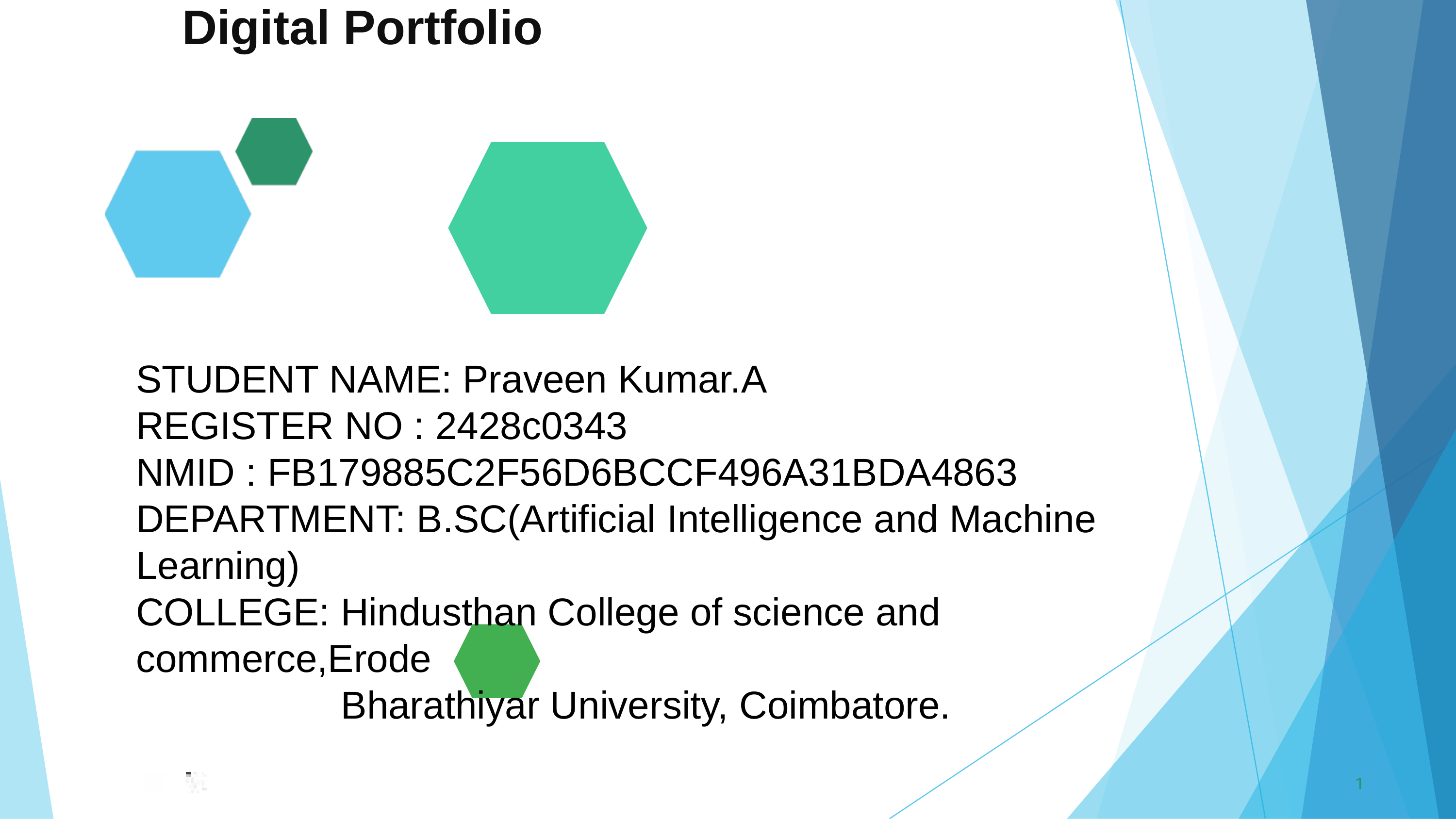

Digital Portfolio

STUDENT NAME: Praveen Kumar.A
REGISTER NO : 2428c0343
NMID : FB179885C2F56D6BCCF496A31BDA4863
DEPARTMENT: B.SC(Artificial Intelligence and Machine Learning)
COLLEGE: Hindusthan College of science and commerce,Erode
                   Bharathiyar University, Coimbatore.

1